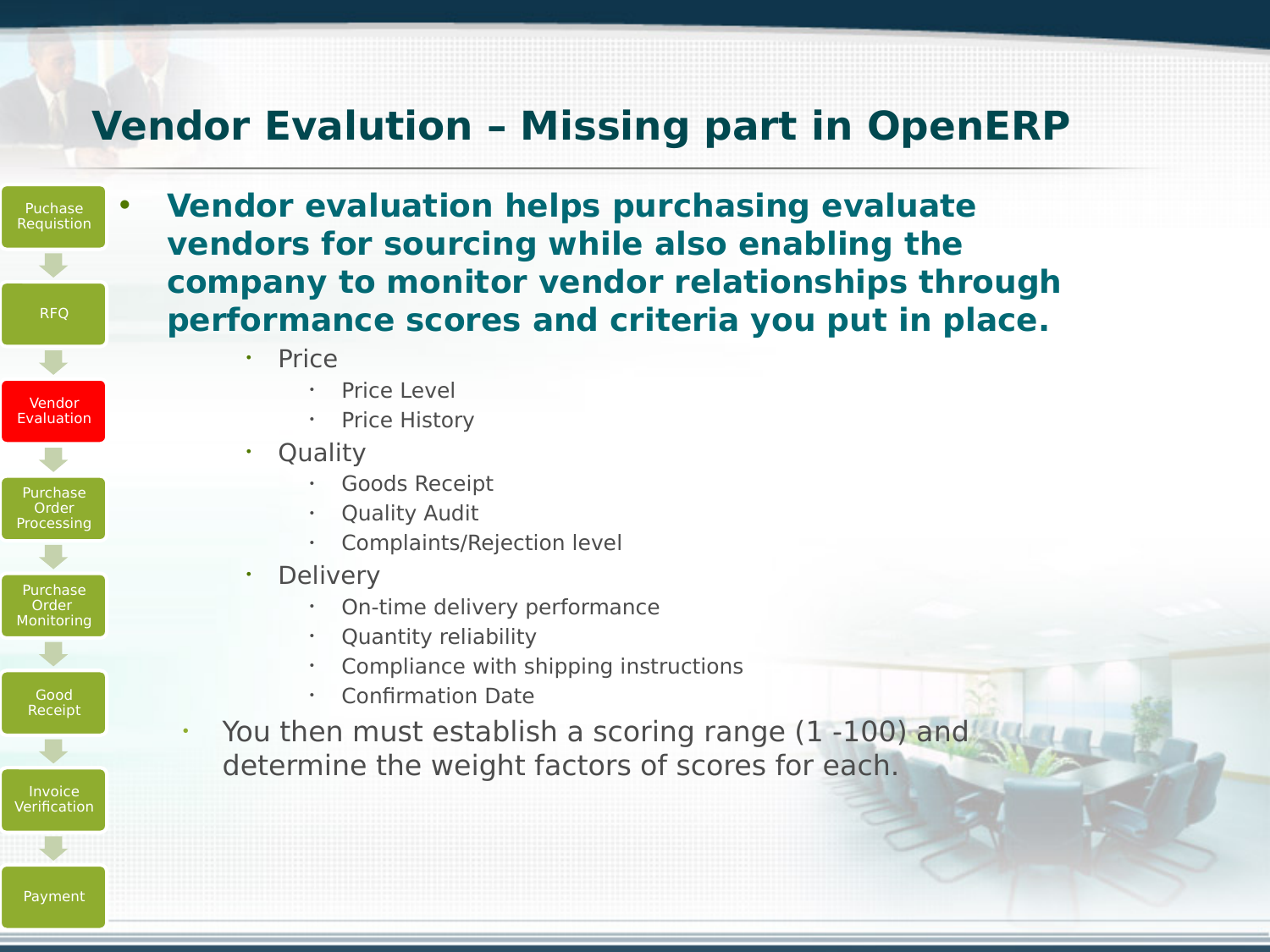

# Vendor Evalution – Missing part in OpenERP
Vendor evaluation helps purchasing evaluate vendors for sourcing while also enabling the company to monitor vendor relationships through performance scores and criteria you put in place.
Price
Price Level
Price History
Quality
Goods Receipt
Quality Audit
Complaints/Rejection level
Delivery
On-time delivery performance
Quantity reliability
Compliance with shipping instructions
Confirmation Date
You then must establish a scoring range (1 -100) and determine the weight factors of scores for each.

Puchase Requistion

RFQ

Vendor Evaluation

Purchase Order Processing

Purchase Order  Monitoring

Good Receipt

Invoice Verification

Payment